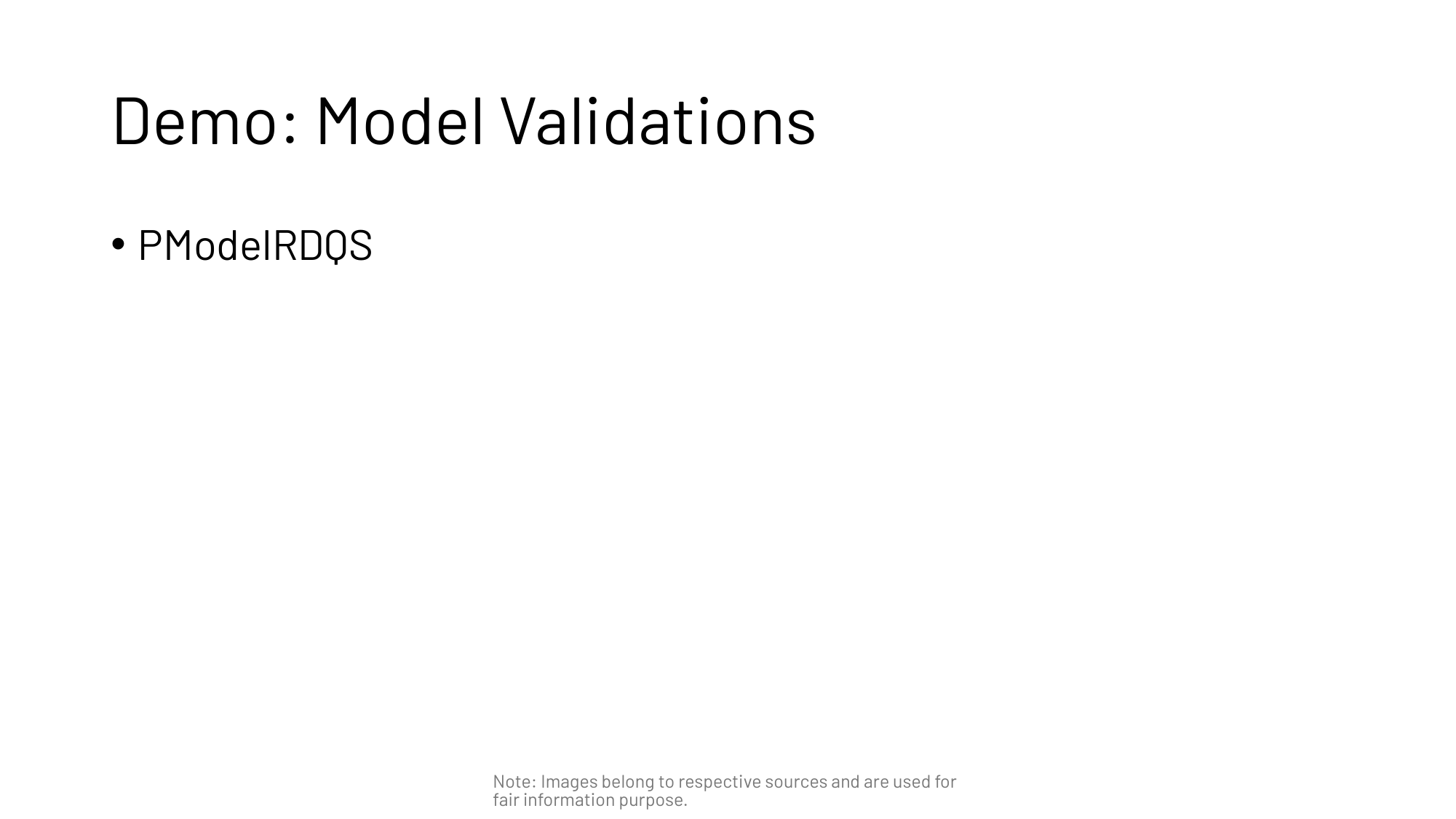

# Demo: Model Validations
PModelRDQS

Note: Images belong to respective sources and are used for fair information purpose.